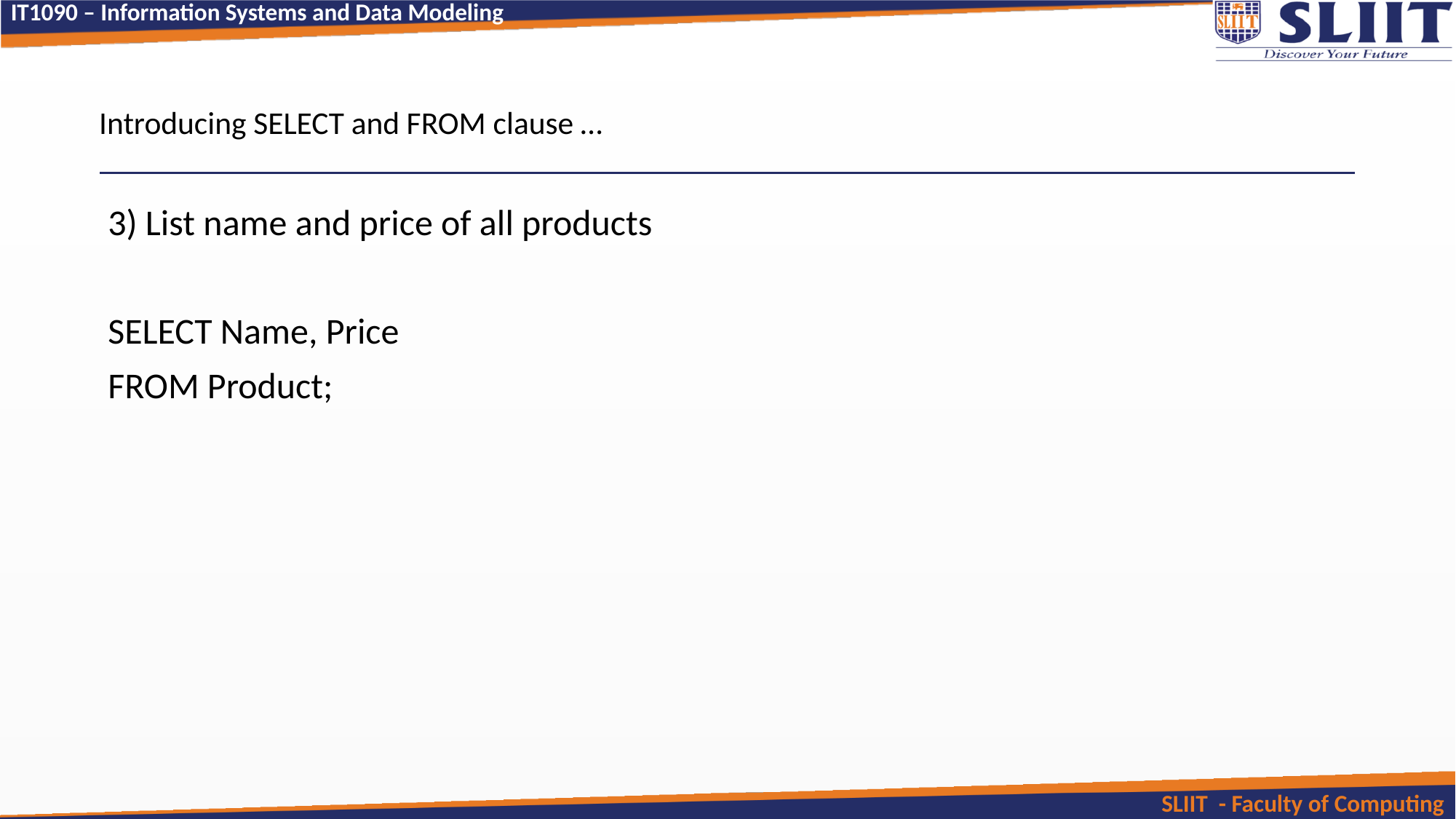

Introducing SELECT and FROM clause …

3) List name and price of all products

SELECT Name, Price
FROM Product;